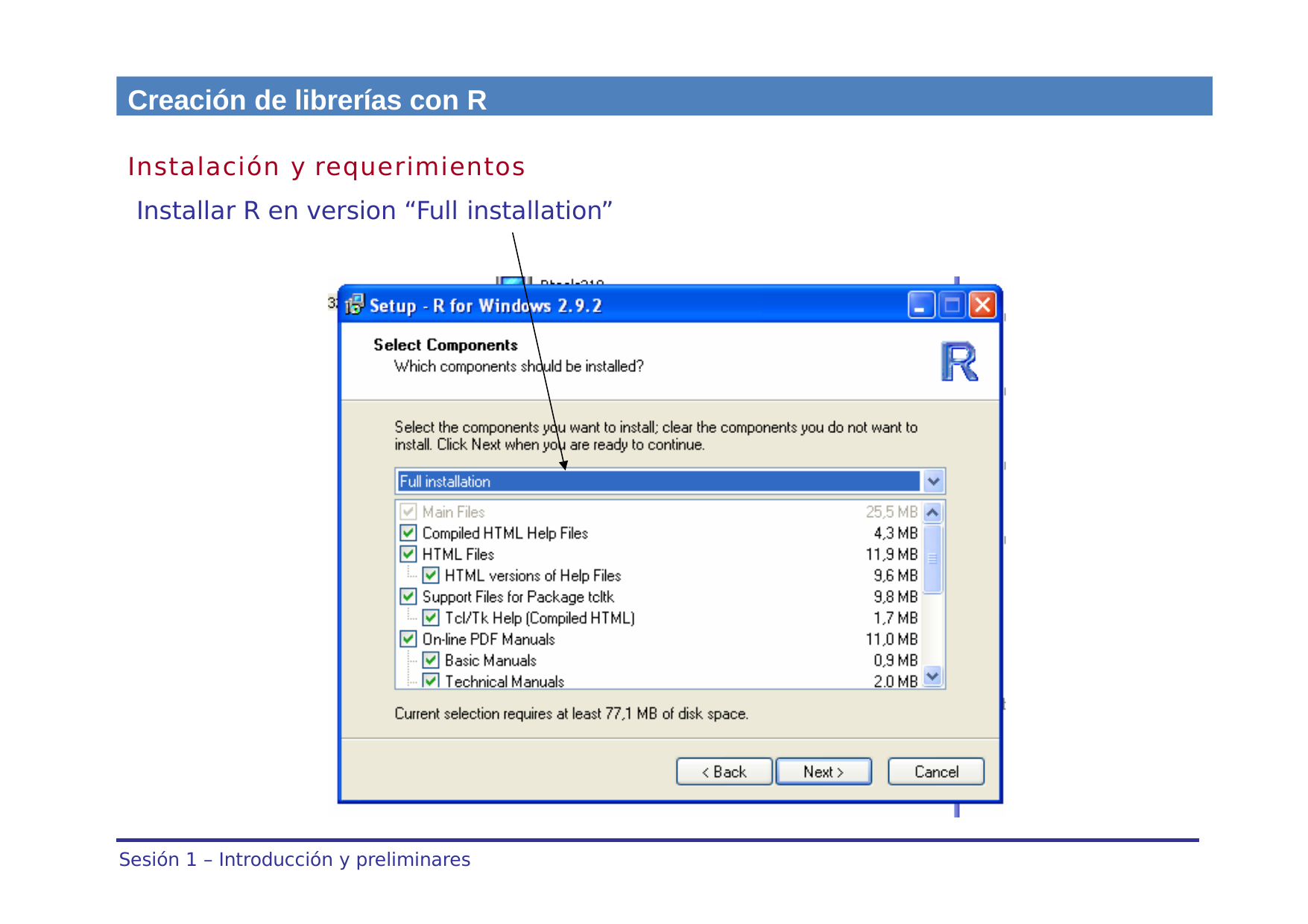

Creación de librerías con R
Instalación y requerimientos
Installar R en version “Full installation”

Sesión 1 – Introducción y preliminares